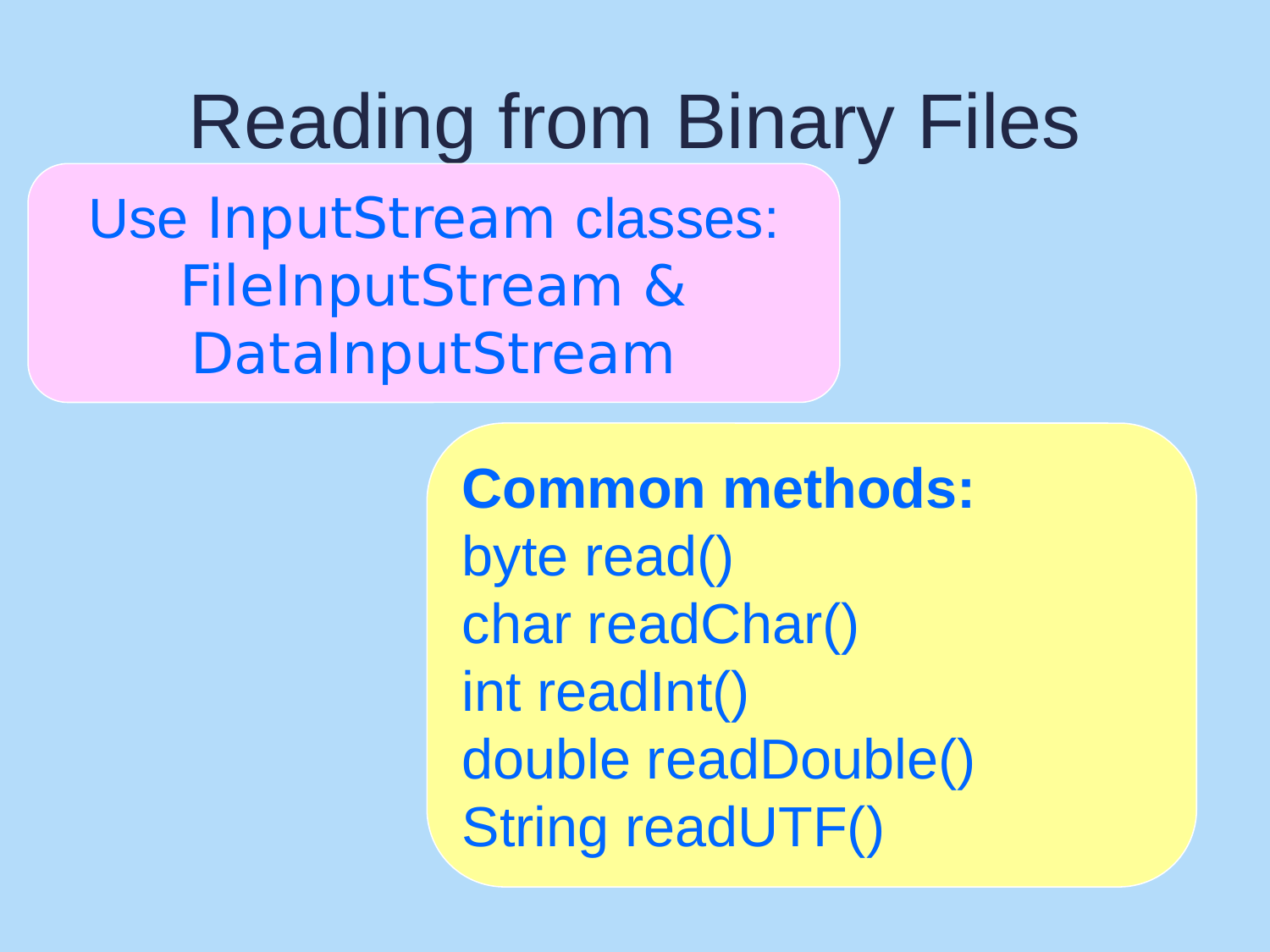

# Reading from Binary Files
Use InputStream classes: FileInputStream & DataInputStream
Common methods:
byte read()
char readChar()
int readInt()
double readDouble()
String readUTF()